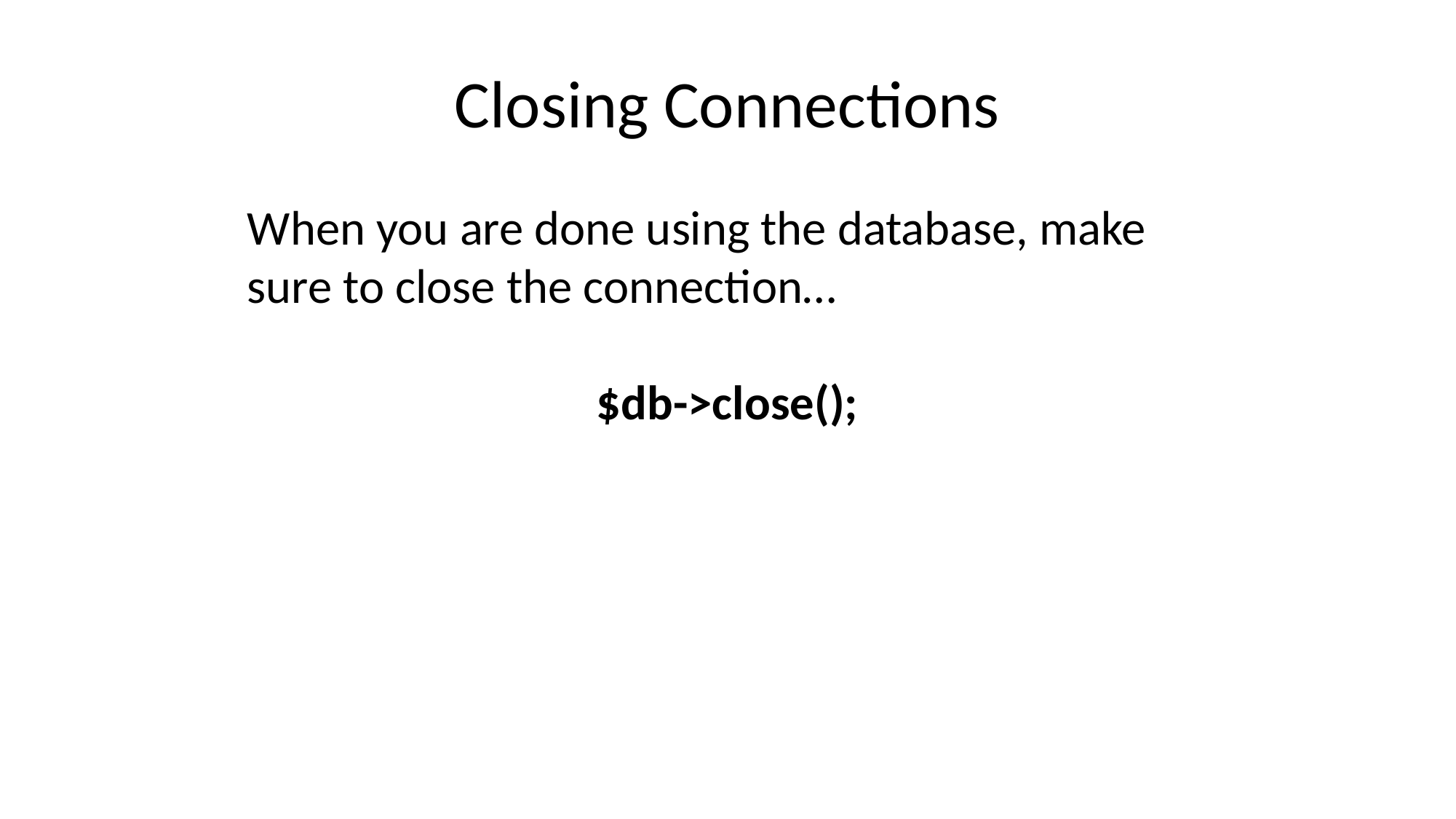

Closing Connections
When you are done using the database, make sure to close the connection…

$db->close();